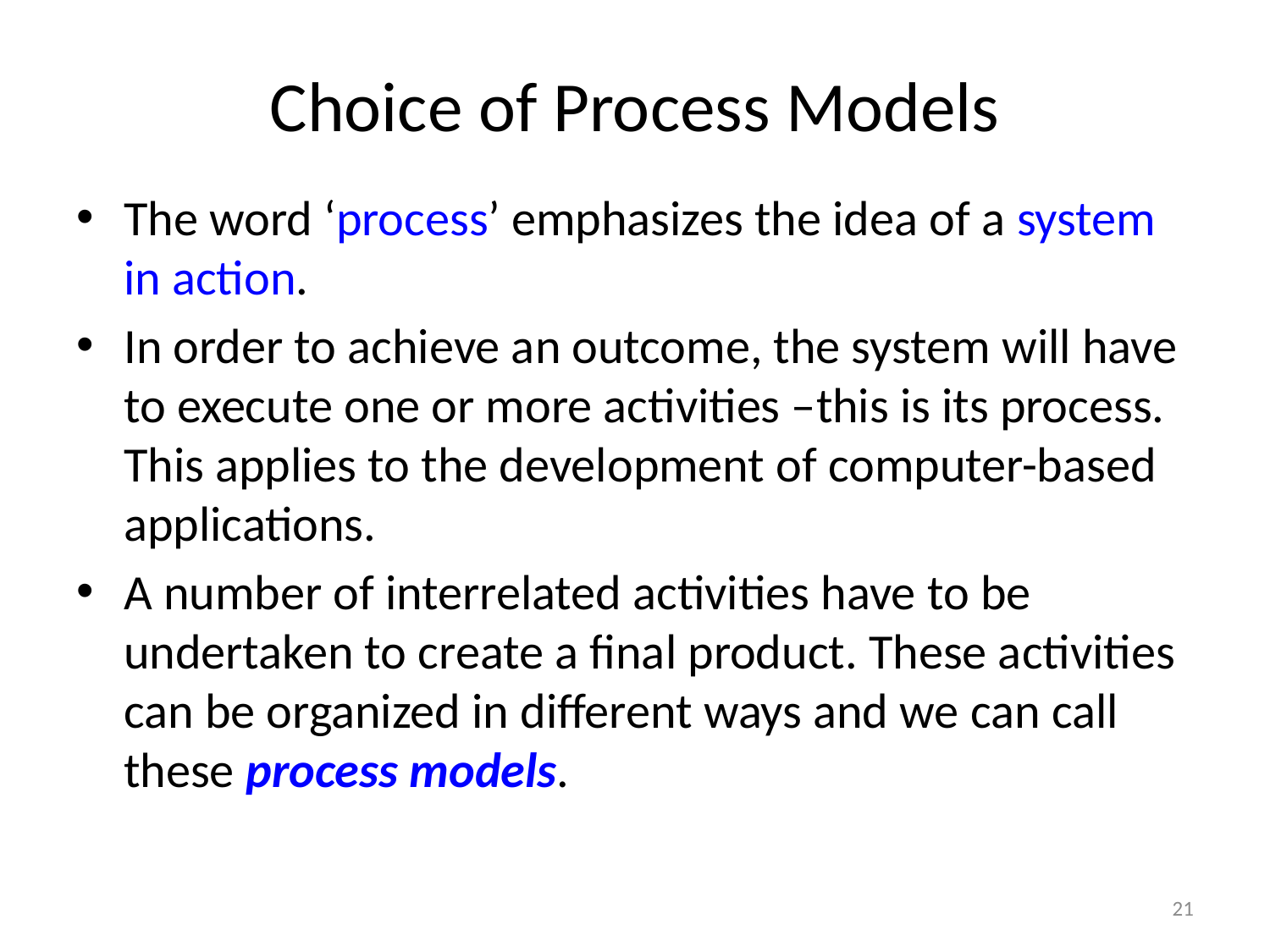

# Choice of Process Models
The word ‘process’ emphasizes the idea of a system in action.
In order to achieve an outcome, the system will have to execute one or more activities –this is its process. This applies to the development of computer-based applications.
A number of interrelated activities have to be undertaken to create a final product. These activities can be organized in different ways and we can call these process models.

21